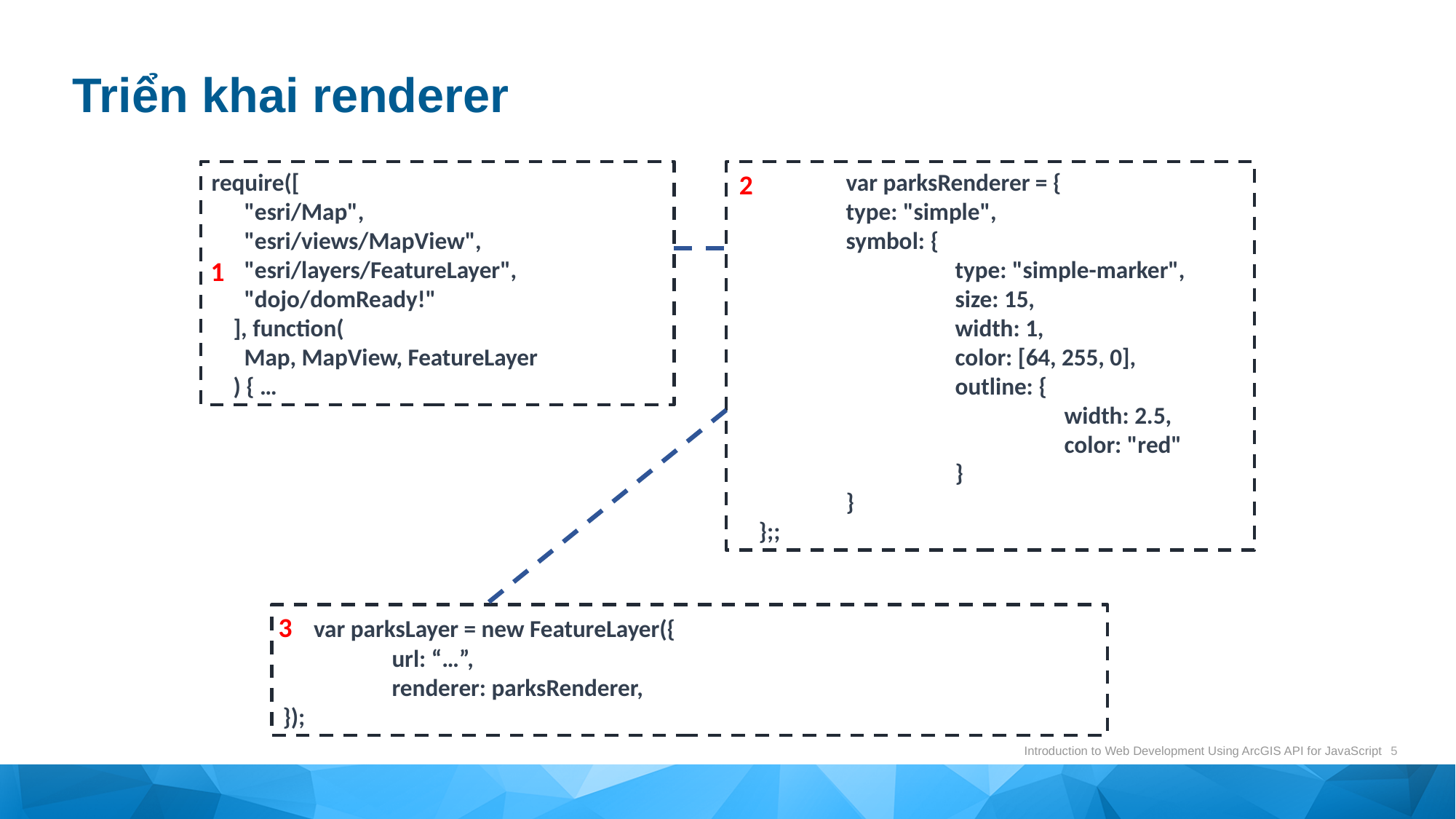

# Triển khai renderer
require([
      "esri/Map",
      "esri/views/MapView",
      "esri/layers/FeatureLayer",
      "dojo/domReady!"
    ], function(
      Map, MapView, FeatureLayer
    ) { …
   	var parksRenderer = {
	type: "simple",
	symbol: {
		type: "simple-marker",
		size: 15,
		width: 1,
		color: [64, 255, 0],
		outline: {
			width: 2.5,
			color: "red"
		}
	}
    };;
2
1
3
     var parksLayer = new FeatureLayer({
	url: “…”,
	renderer: parksRenderer,
});